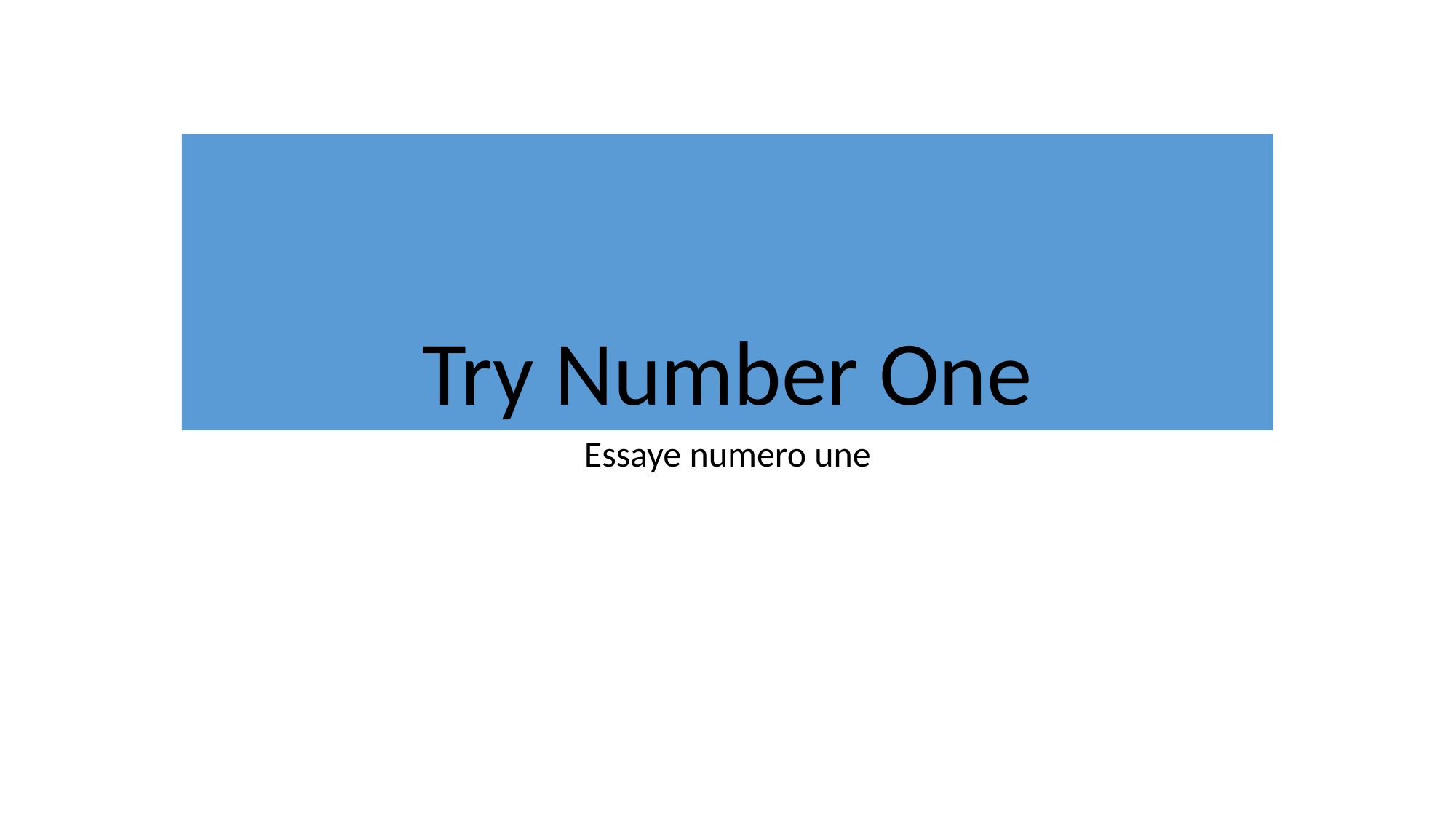

# Try Number One
Essaye numero une